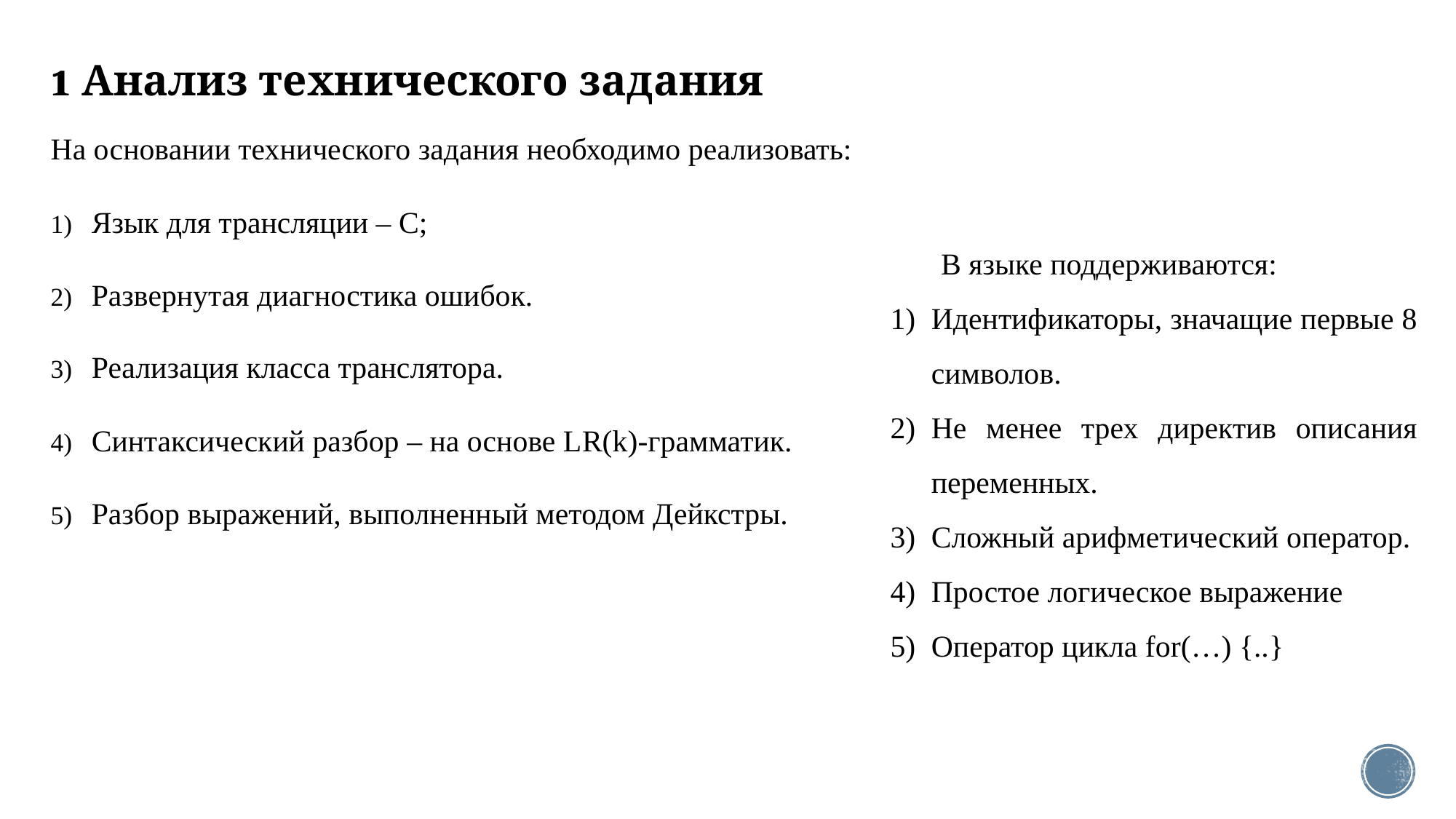

# 1 Анализ технического задания
На основании технического задания необходимо реализовать:
Язык для трансляции – С;
Развернутая диагностика ошибок.
Реализация класса транслятора.
Синтаксический разбор – на основе LR(k)-грамматик.
Разбор выражений, выполненный методом Дейкстры.

В языке поддерживаются:
Идентификаторы, значащие первые 8 символов.
Не менее трех директив описания переменных.
Сложный арифметический оператор.
Простое логическое выражение
Оператор цикла for(…) {..}